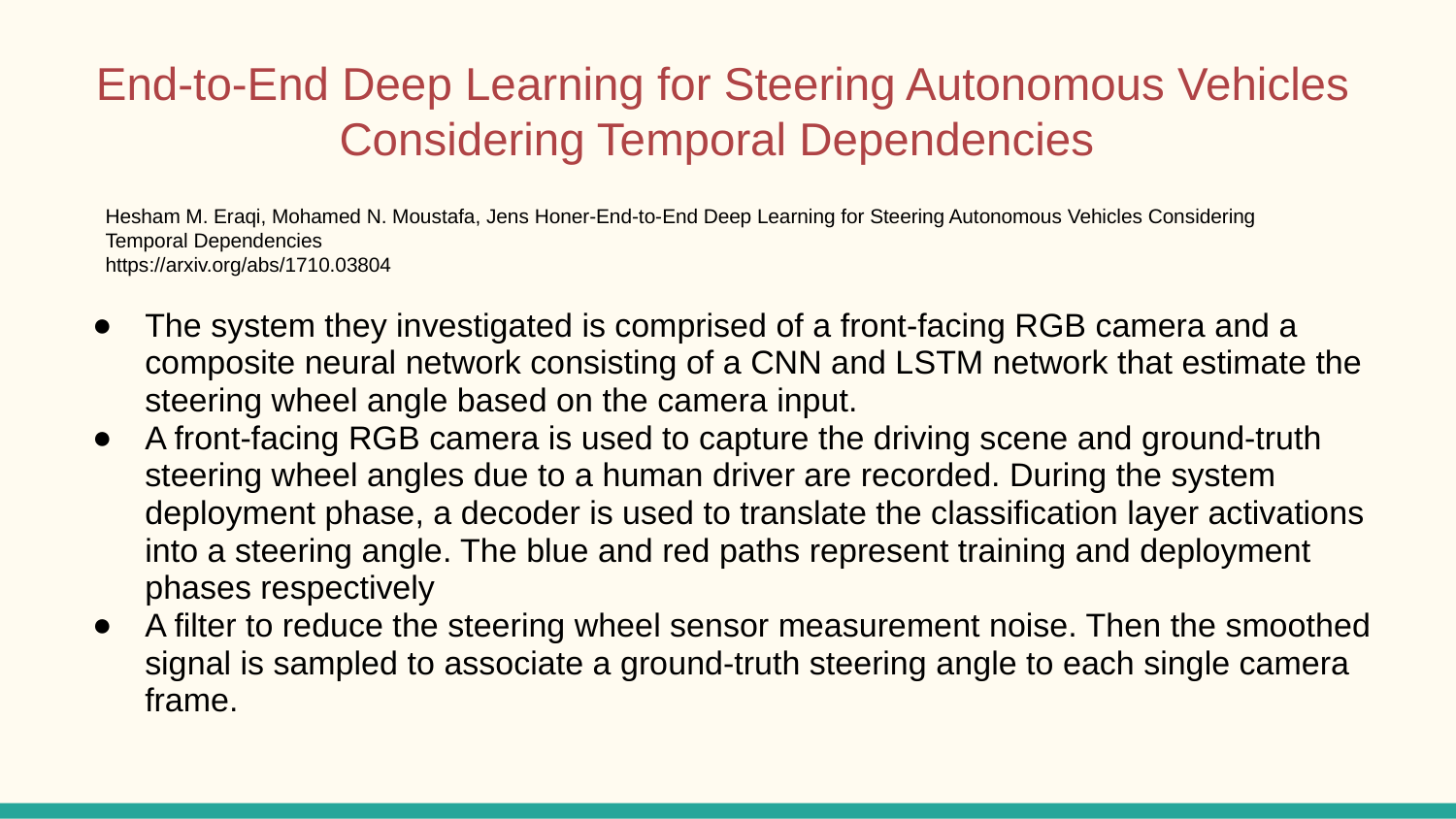

# End-to-End Deep Learning for Steering Autonomous Vehicles Considering Temporal Dependencies
Hesham M. Eraqi, Mohamed N. Moustafa, Jens Honer-End-to-End Deep Learning for Steering Autonomous Vehicles Considering Temporal Dependencies
https://arxiv.org/abs/1710.03804
The system they investigated is comprised of a front-facing RGB camera and a composite neural network consisting of a CNN and LSTM network that estimate the steering wheel angle based on the camera input.
A front-facing RGB camera is used to capture the driving scene and ground-truth steering wheel angles due to a human driver are recorded. During the system deployment phase, a decoder is used to translate the classification layer activations into a steering angle. The blue and red paths represent training and deployment phases respectively
A filter to reduce the steering wheel sensor measurement noise. Then the smoothed signal is sampled to associate a ground-truth steering angle to each single camera frame.